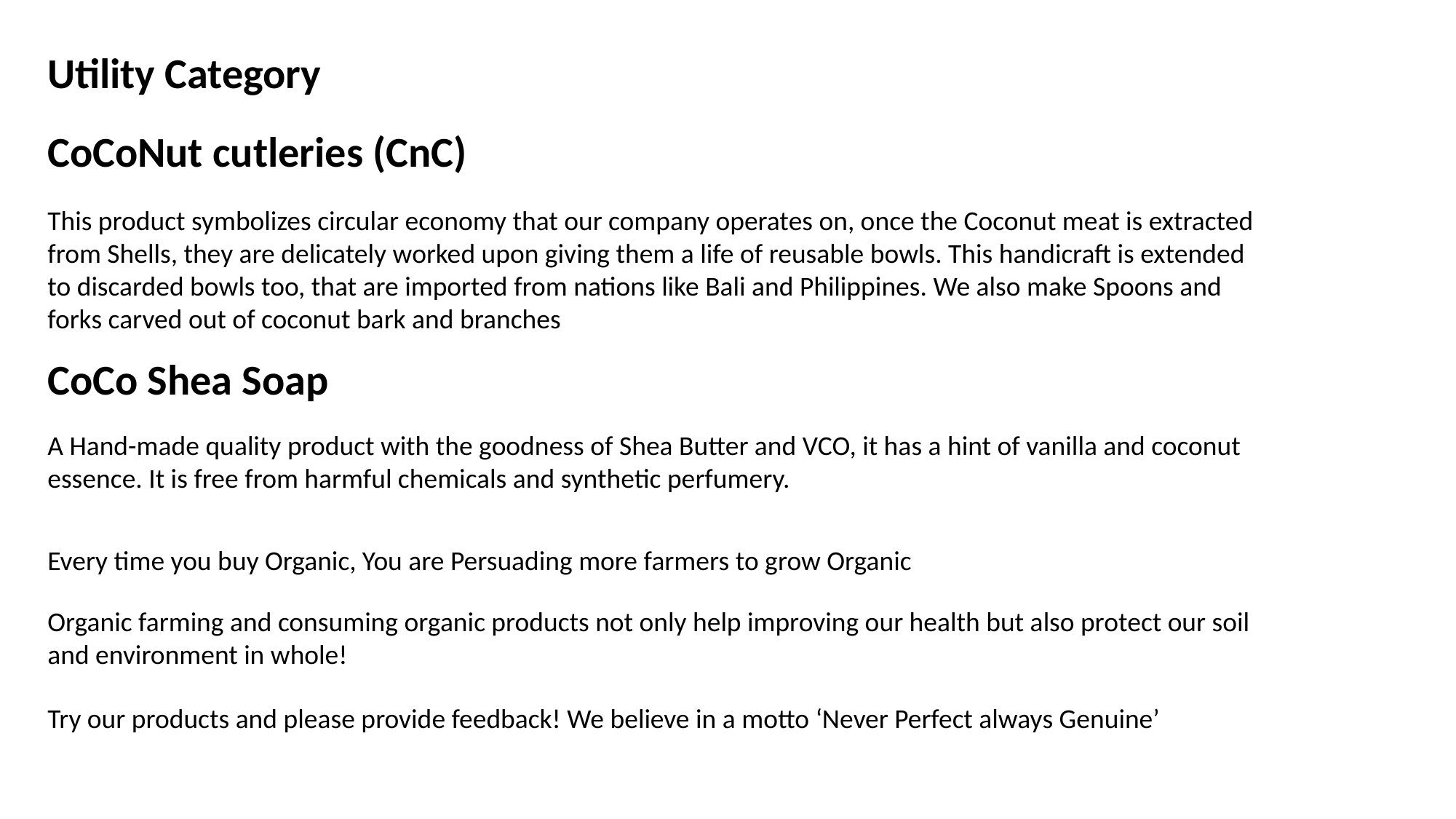

Utility Category
CoCoNut cutleries (CnC)
This product symbolizes circular economy that our company operates on, once the Coconut meat is extracted from Shells, they are delicately worked upon giving them a life of reusable bowls. This handicraft is extended to discarded bowls too, that are imported from nations like Bali and Philippines. We also make Spoons and forks carved out of coconut bark and branches
CoCo Shea Soap
A Hand-made quality product with the goodness of Shea Butter and VCO, it has a hint of vanilla and coconut essence. It is free from harmful chemicals and synthetic perfumery.
Every time you buy Organic, You are Persuading more farmers to grow Organic
Organic farming and consuming organic products not only help improving our health but also protect our soil and environment in whole!
Try our products and please provide feedback! We believe in a motto ‘Never Perfect always Genuine’